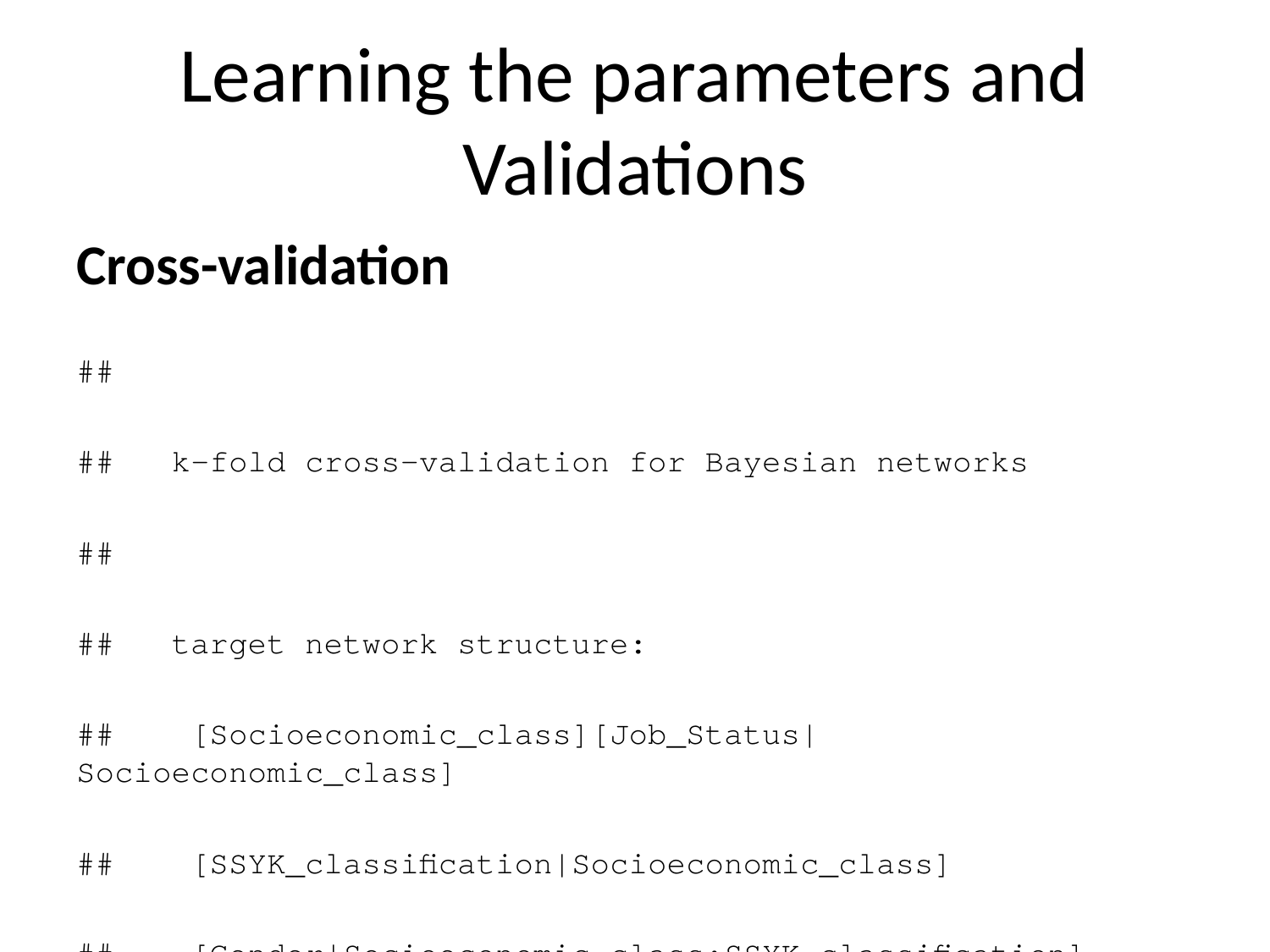

# Learning the parameters and Validations
Cross-validation
##
##   k-fold cross-validation for Bayesian networks
##
##   target network structure:
##    [Socioeconomic_class][Job_Status|Socioeconomic_class]
##    [SSYK_classification|Socioeconomic_class]
##    [Gender|Socioeconomic_class:SSYK_classification]
##    [Treatment_blood_presure|Job_Status][Duration|Job_Status]
##    [Education|Treatment_blood_presure:Socioeconomic_class]
##    [Smoking_status|Job_Status:Duration][Age|Job_Status:Treatment_blood_presure]
##    [Sleep_treatment|Job_Status:Gender:Treatment_blood_presure]
##    [Number_of_smoke_per_day|Duration][E_cigarettes_amount|Smoking_status]
##    [Treatment_copd|Treatment_blood_presure:Sleep_treatment:Duration]
##    [Startage|Smoking_status][Hereditary_asthma|Treatment_copd]
##    [trt_diabetes|Gender:Treatment_blood_presure:Treatment_copd:Sleep_treatment]
##    [Asthma_treatment_and_diagnosis|Hereditary_asthma:Treatment_copd]
##    [Hereditery_allergy|Hereditary_asthma:Asthma_treatment_and_diagnosis]
##    [Any_symptomps|Hereditery_allergy:Smoking_status:Treatment_copd:Asthma_treatment_and_diagnosis]
##    [Herditery_pulldis|Hereditary_asthma:Any_symptomps:Asthma_treatment_and_diagnosis]
##    [Exposed_dust_and_gases|Any_symptomps:Gender:SSYK_classification]
##    [BMI|Any_symptomps:Gender:Age:Treatment_blood_presure:trt_diabetes]
##    [Current_asthma|Hereditary_asthma:Any_symptomps:Asthma_treatment_and_diagnosis]
##    [only_symptoms|Any_symptomps:Asthma_treatment_and_diagnosis]
##    [copd|Any_symptomps:Treatment_copd]
##    [Asthmatic_wheeze|Any_symptomps:Asthma_treatment_and_diagnosis]
##    [Smoke_exposure_work|Exposed_dust_and_gases:Number_of_smoke_per_day]
##    [Hereditary_lung_disease|Hereditary_asthma:Herditery_pulldis]
##    [No_allergic_asthma|Hereditery_allergy:Current_asthma]
##    [Allergic_asthma|Hereditery_allergy:Current_asthma]
##    [Smoke_exposure_home|Any_symptomps:Smoke_exposure_work:Number_of_smoke_per_day]
##   number of folds:                       10
##   loss function:
##                                    Classification Error (Posterior, cond. Gauss.)
##   training node:                         Current_asthma
##   number of runs:                        5
##   average loss over the runs:            0.001961034
##   standard deviation of the loss:        3.258955e-07
Checking generated data
Original vs Simulated 1